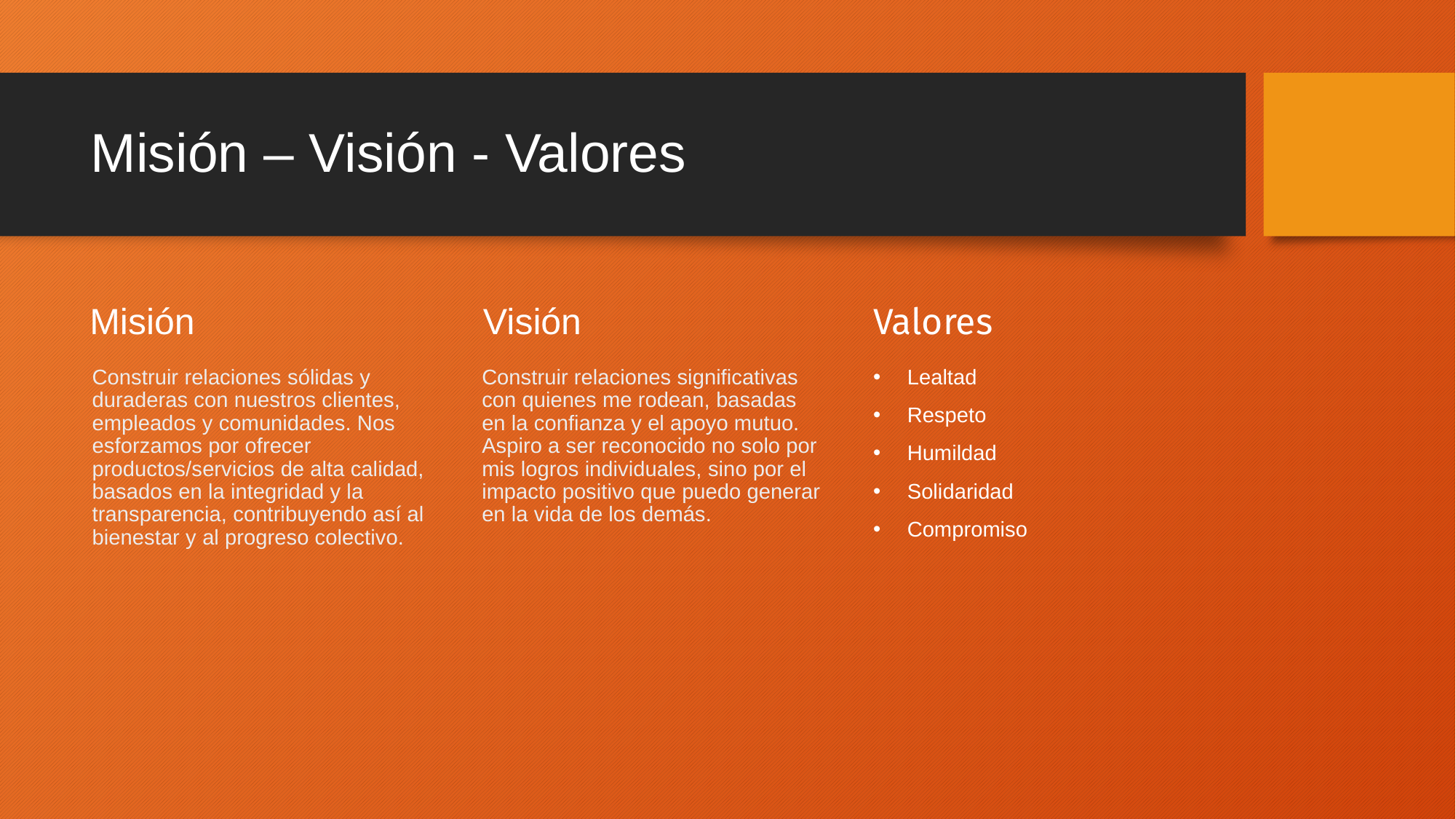

# Misión – Visión - Valores
Misión
Visión
Valores
Construir relaciones sólidas y duraderas con nuestros clientes, empleados y comunidades. Nos esforzamos por ofrecer productos/servicios de alta calidad, basados en la integridad y la transparencia, contribuyendo así al bienestar y al progreso colectivo.
Construir relaciones significativas con quienes me rodean, basadas en la confianza y el apoyo mutuo. Aspiro a ser reconocido no solo por mis logros individuales, sino por el impacto positivo que puedo generar en la vida de los demás.
Lealtad
Respeto
Humildad
Solidaridad
Compromiso